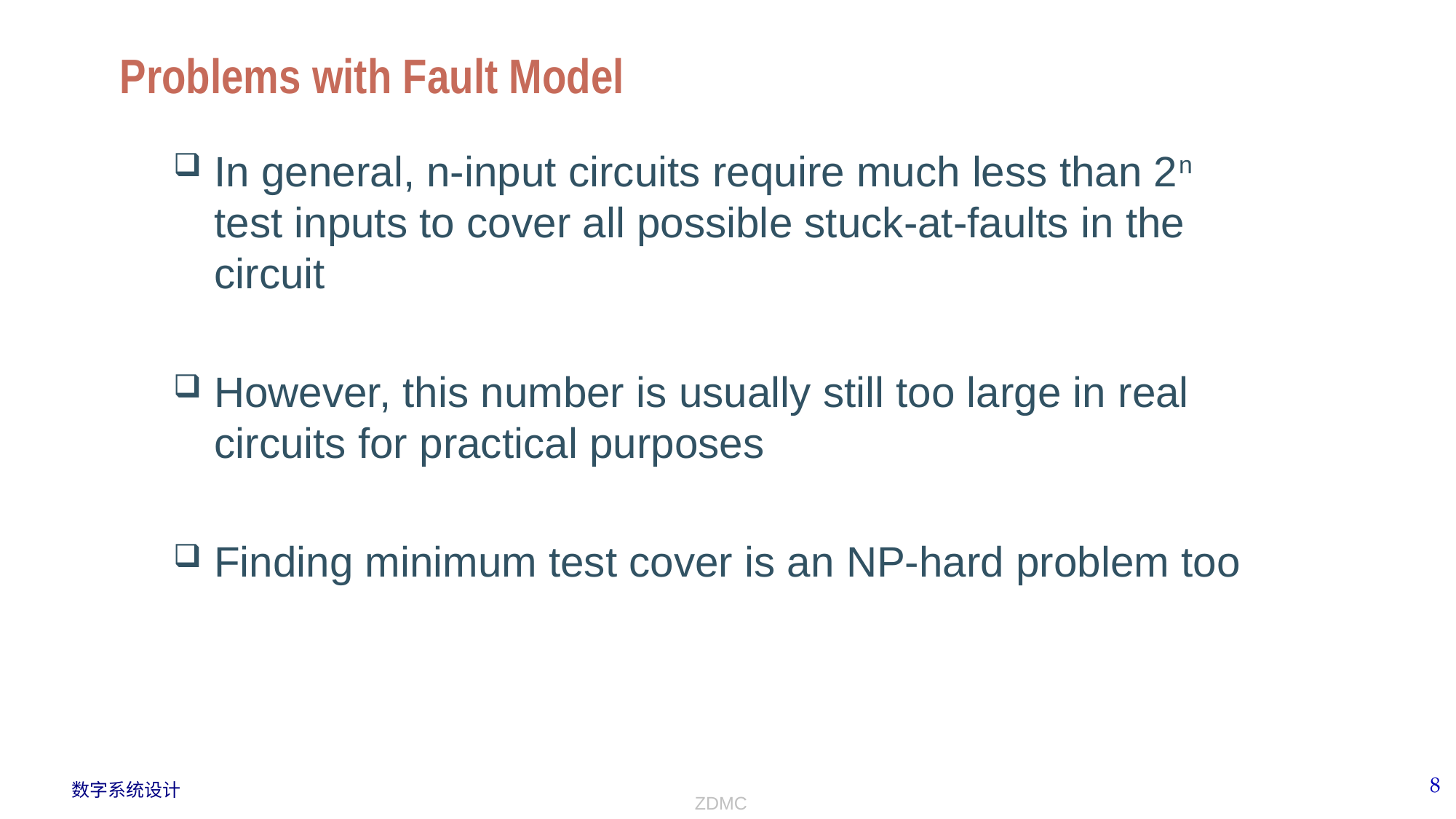

# Problems with Fault Model
In general, n-input circuits require much less than 2n test inputs to cover all possible stuck-at-faults in the circuit

However, this number is usually still too large in real circuits for practical purposes

Finding minimum test cover is an NP-hard problem too
ZDMC
8